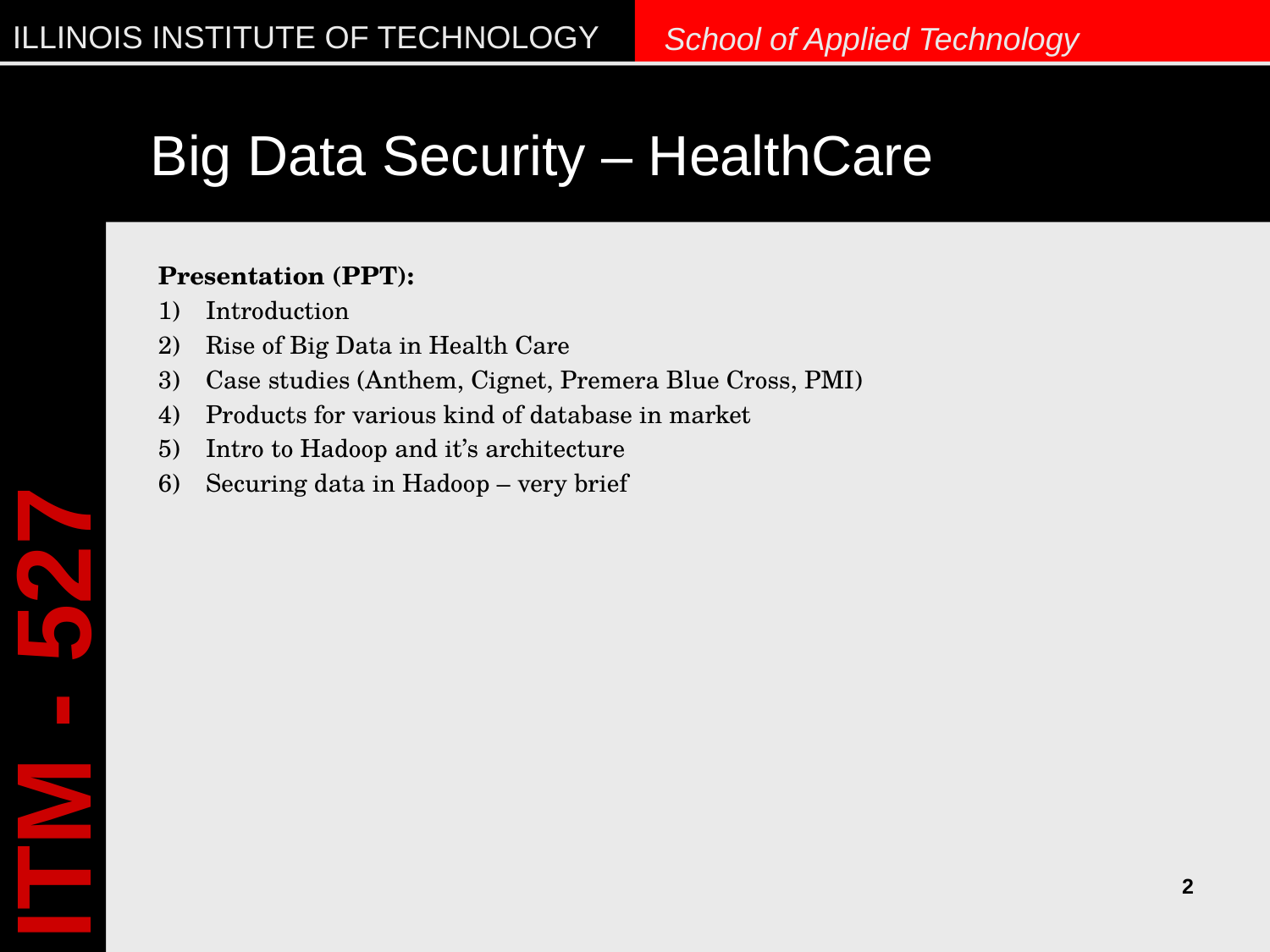

# Big Data Security – HealthCare
Presentation (PPT):
Introduction
Rise of Big Data in Health Care
Case studies (Anthem, Cignet, Premera Blue Cross, PMI)
Products for various kind of database in market
Intro to Hadoop and it’s architecture
Securing data in Hadoop – very brief

2